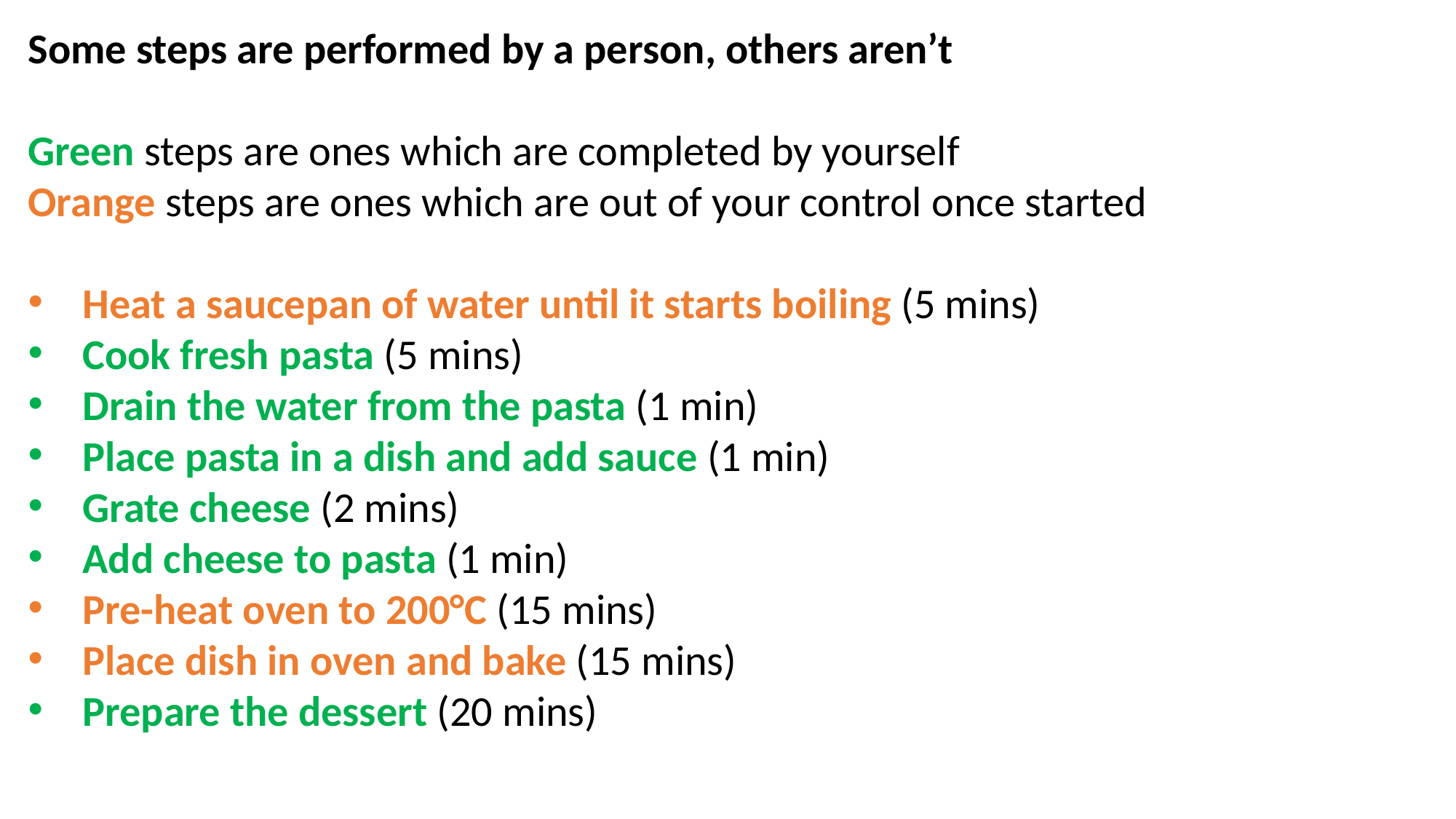

Some steps are performed by a person, others aren’t
Green steps are ones which are completed by yourself
Orange steps are ones which are out of your control once started
Heat a saucepan of water until it starts boiling (5 mins)
Cook fresh pasta (5 mins)
Drain the water from the pasta (1 min)
Place pasta in a dish and add sauce (1 min)
Grate cheese (2 mins)
Add cheese to pasta (1 min)
Pre-heat oven to 200°C (15 mins)
Place dish in oven and bake (15 mins)
Prepare the dessert (20 mins)